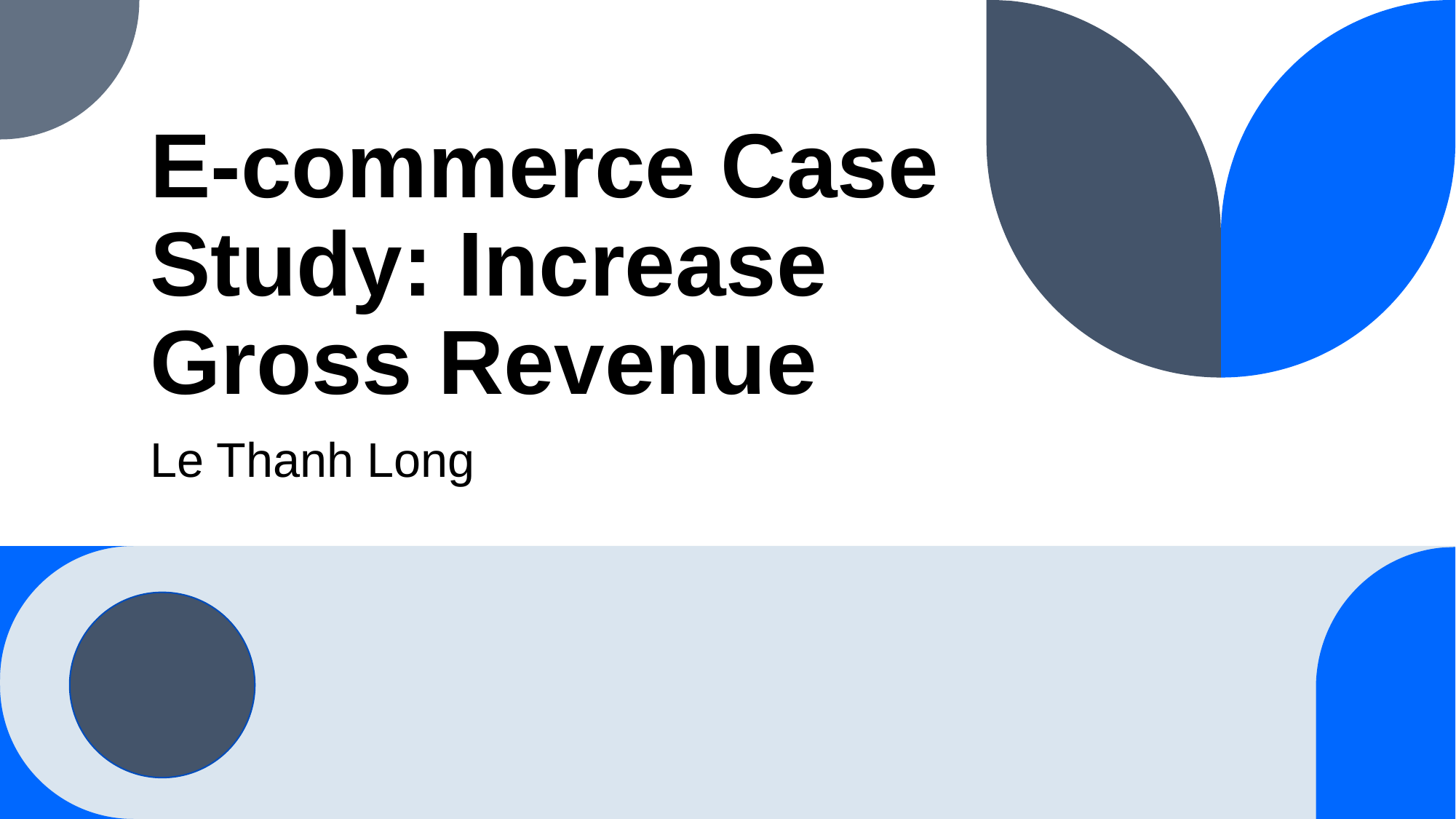

# E-commerce Case Study: Increase Gross Revenue
Le Thanh Long